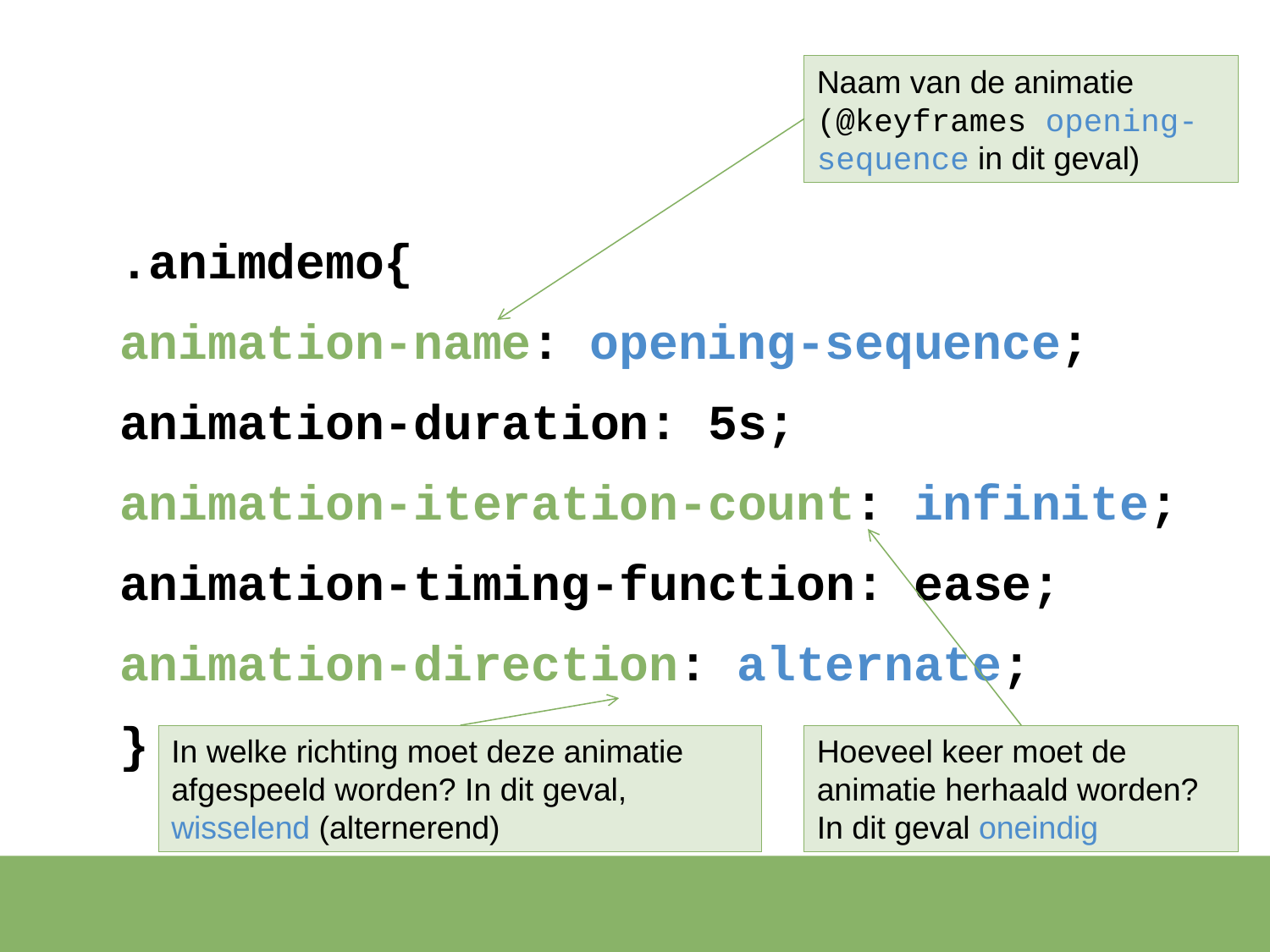

#
Naam van de animatie (@keyframes opening-sequence in dit geval)
.animdemo{
animation-name: opening-sequence;
animation-duration: 5s;
animation-iteration-count: infinite;
animation-timing-function: ease;
animation-direction: alternate;
}

In welke richting moet deze animatie afgespeeld worden? In dit geval, wisselend (alternerend)
Hoeveel keer moet de animatie herhaald worden? In dit geval oneindig